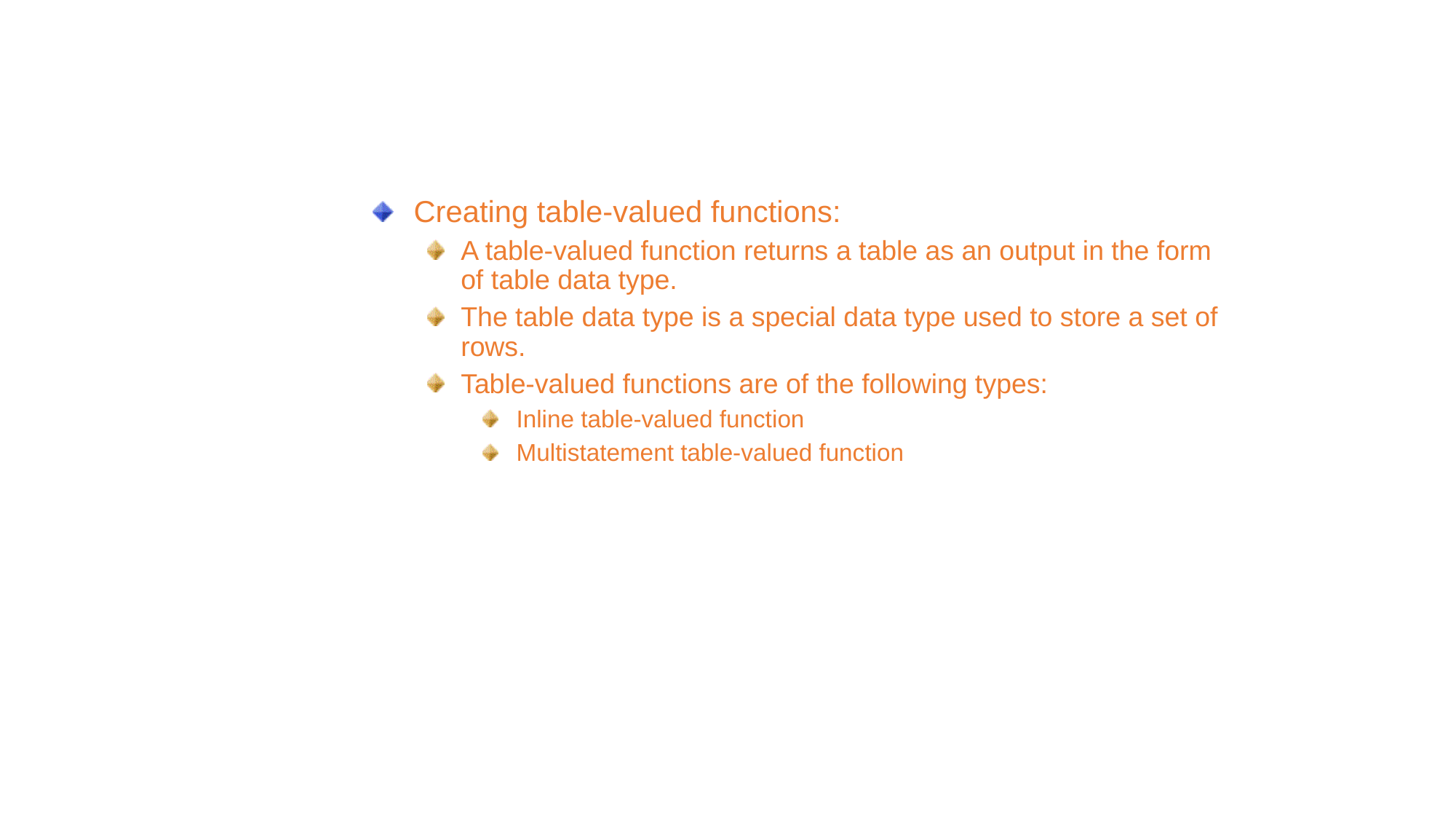

Creating UDFs (Contd.)

Creating table-valued functions:
A table-valued function returns a table as an output in the form of table data type.
The table data type is a special data type used to store a set of rows.
Table-valued functions are of the following types:
Inline table-valued function
Multistatement table-valued function